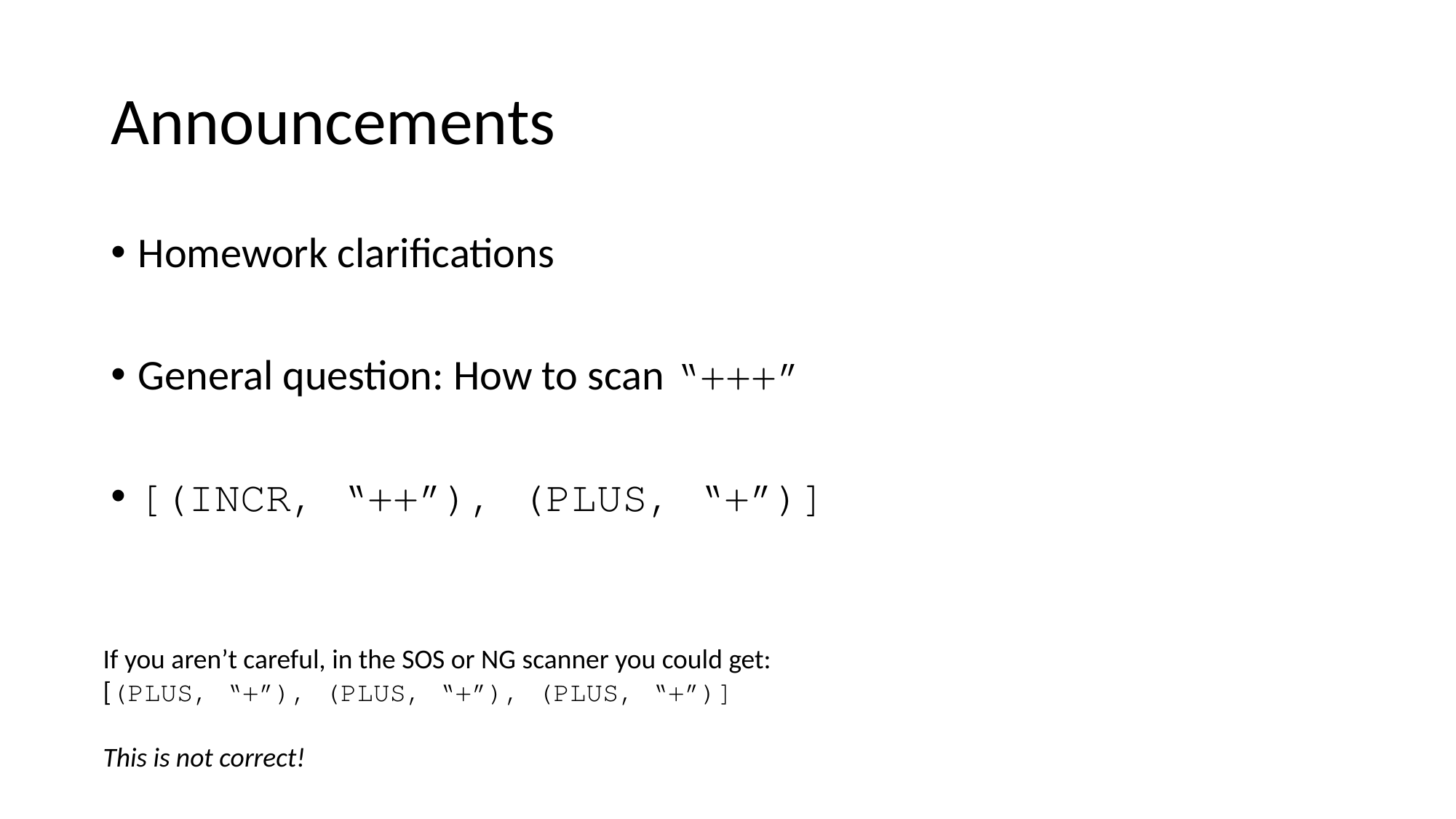

# Announcements
Homework clarifications

General question: How to scan “+++”

[(INCR, “++”), (PLUS, “+”)]

If you aren’t careful, in the SOS or NG scanner you could get:
[(PLUS, “+”), (PLUS, “+”), (PLUS, “+”)]
This is not correct!